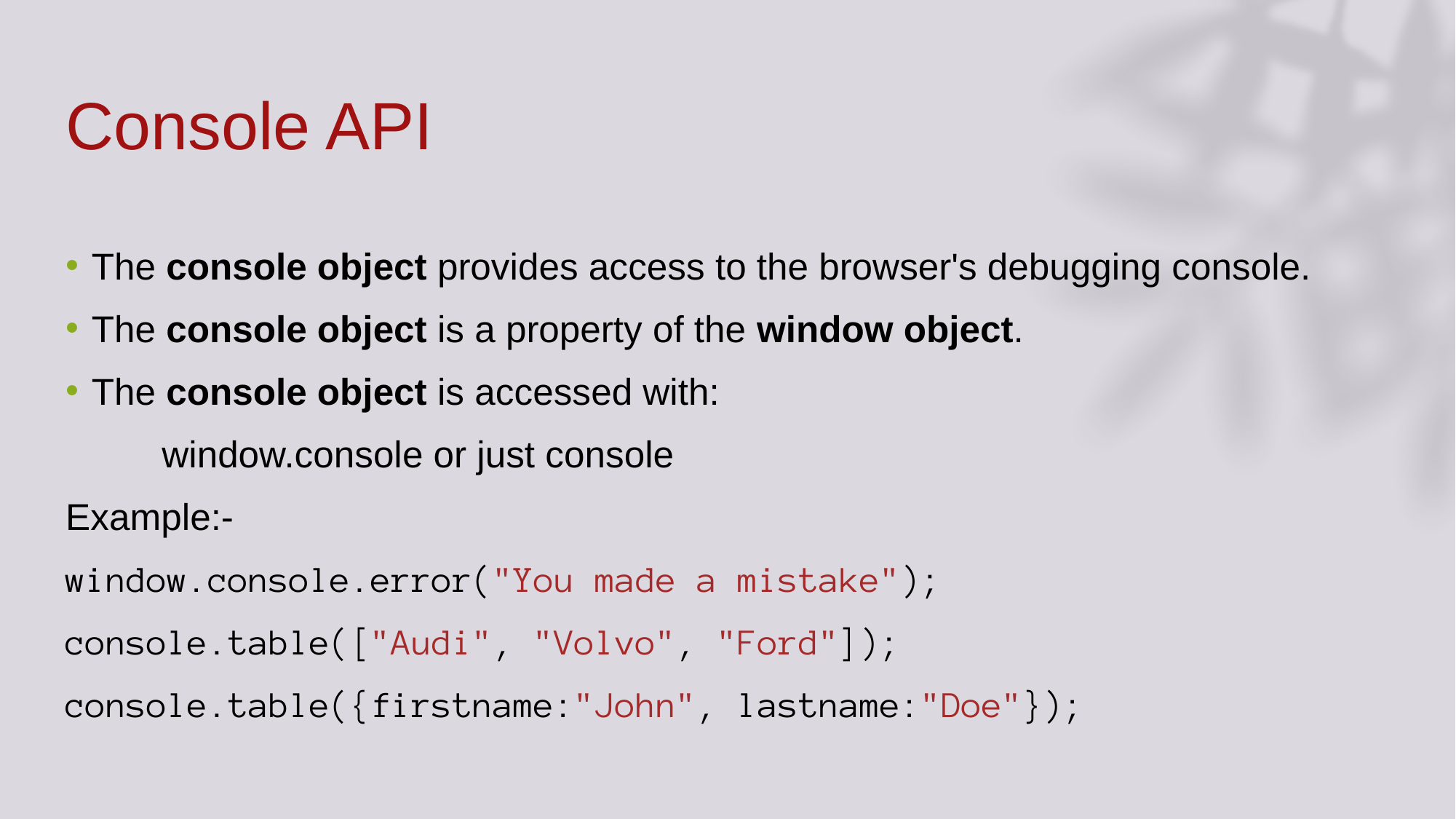

# Console API
The console object provides access to the browser's debugging console.
The console object is a property of the window object.
The console object is accessed with:
	window.console or just console
Example:-
window.console.error("You made a mistake");
console.table(["Audi", "Volvo", "Ford"]);
console.table({firstname:"John", lastname:"Doe"});